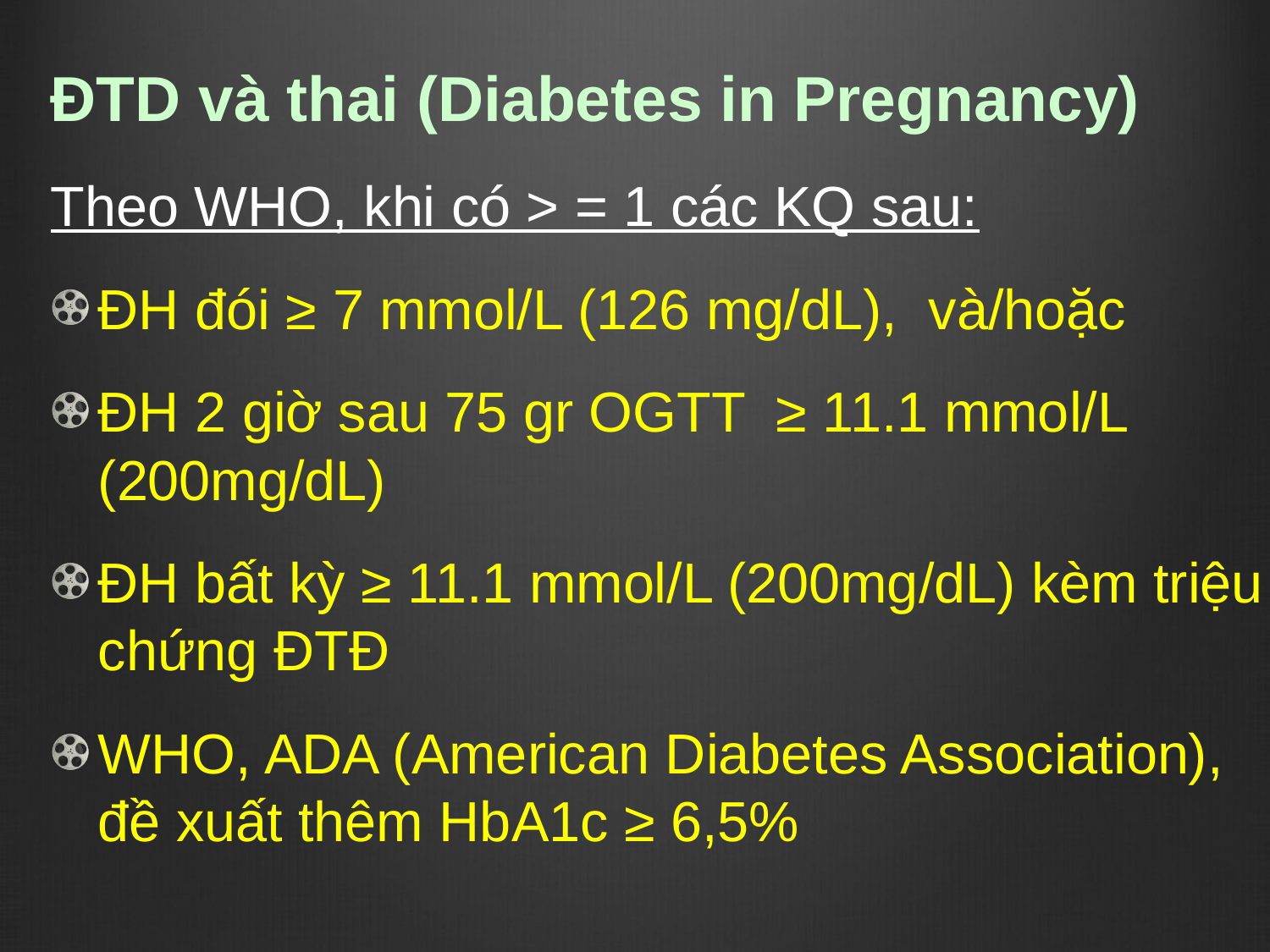

#
ĐTD và thai (Diabetes in Pregnancy)
Theo WHO, khi có > = 1 các KQ sau:
ĐH đói ≥ 7 mmol/L (126 mg/dL),  và/hoặc
ĐH 2 giờ sau 75 gr OGTT  ≥ 11.1 mmol/L (200mg/dL)
ĐH bất kỳ ≥ 11.1 mmol/L (200mg/dL) kèm triệu chứng ĐTĐ
WHO, ADA (American Diabetes Association), đề xuất thêm HbA1c ≥ 6,5%